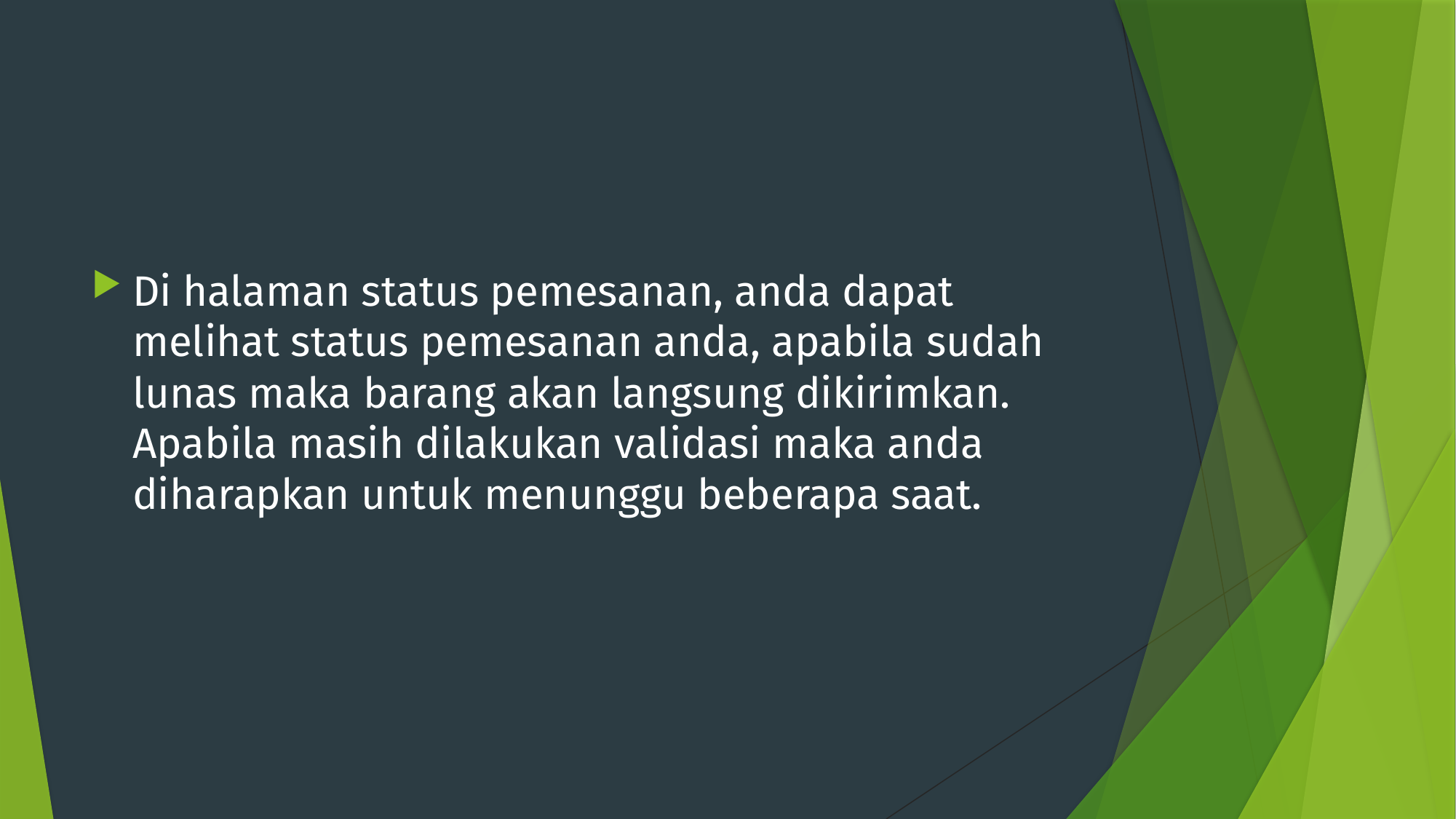

#
Di halaman status pemesanan, anda dapat melihat status pemesanan anda, apabila sudah lunas maka barang akan langsung dikirimkan. Apabila masih dilakukan validasi maka anda diharapkan untuk menunggu beberapa saat.